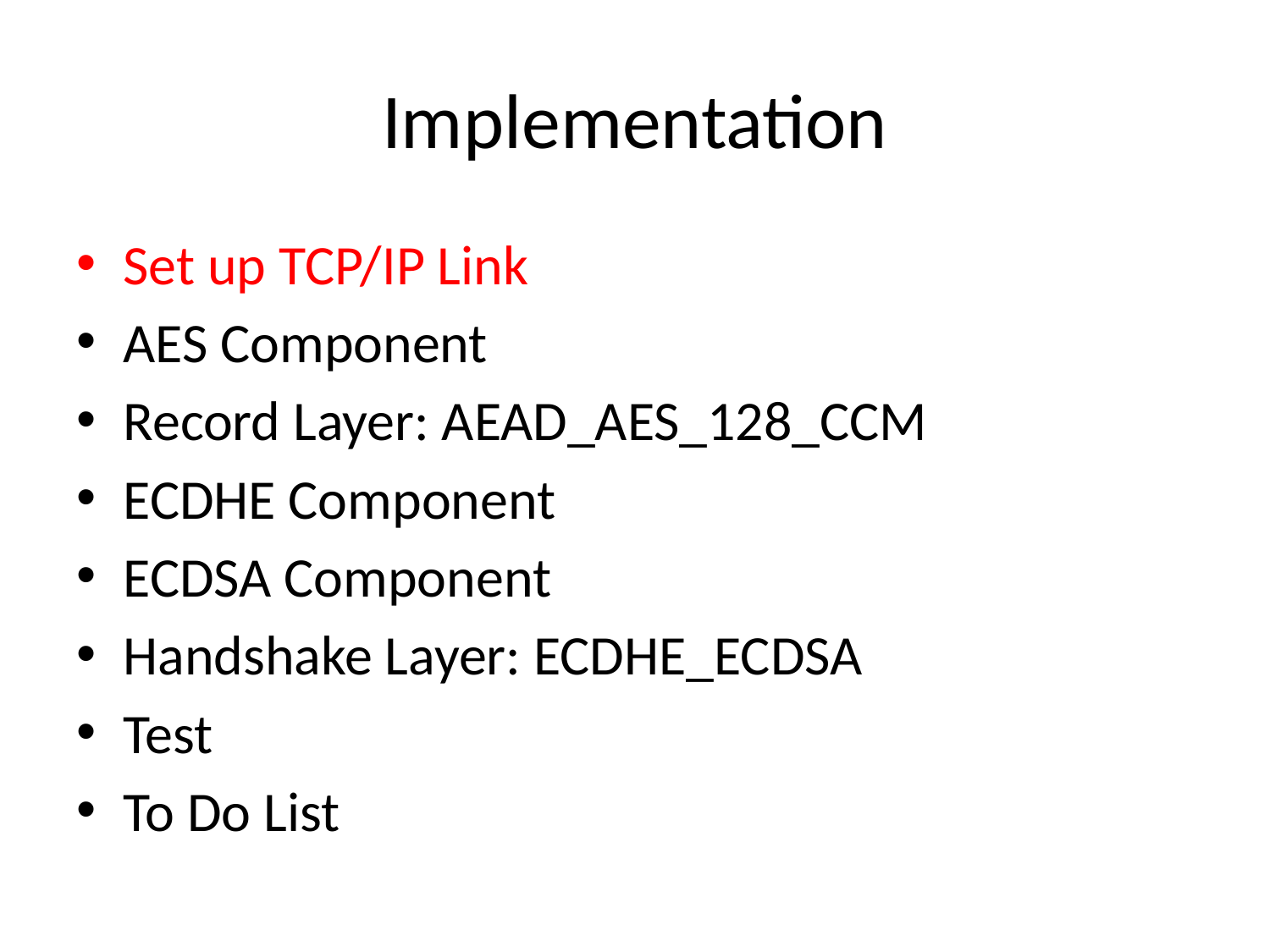

# Implementation
Set up TCP/IP Link
AES Component
Record Layer: AEAD_AES_128_CCM
ECDHE Component
ECDSA Component
Handshake Layer: ECDHE_ECDSA
Test
To Do List